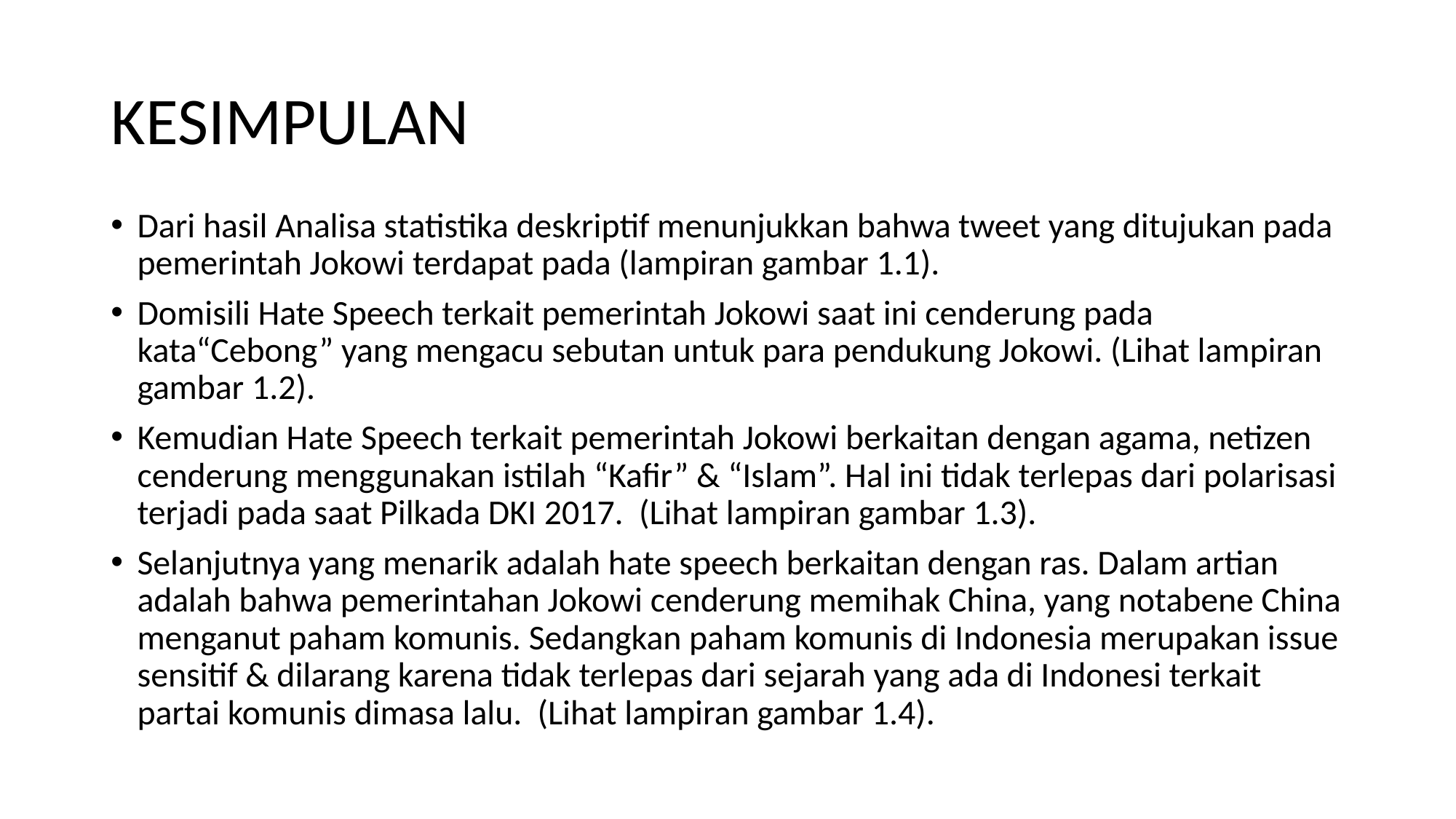

# KESIMPULAN
Dari hasil Analisa statistika deskriptif menunjukkan bahwa tweet yang ditujukan pada pemerintah Jokowi terdapat pada (lampiran gambar 1.1).
Domisili Hate Speech terkait pemerintah Jokowi saat ini cenderung pada kata“Cebong” yang mengacu sebutan untuk para pendukung Jokowi. (Lihat lampiran gambar 1.2).
Kemudian Hate Speech terkait pemerintah Jokowi berkaitan dengan agama, netizen cenderung menggunakan istilah “Kafir” & “Islam”. Hal ini tidak terlepas dari polarisasi terjadi pada saat Pilkada DKI 2017.  (Lihat lampiran gambar 1.3).
Selanjutnya yang menarik adalah hate speech berkaitan dengan ras. Dalam artian adalah bahwa pemerintahan Jokowi cenderung memihak China, yang notabene China menganut paham komunis. Sedangkan paham komunis di Indonesia merupakan issue sensitif & dilarang karena tidak terlepas dari sejarah yang ada di Indonesi terkait partai komunis dimasa lalu.  (Lihat lampiran gambar 1.4).